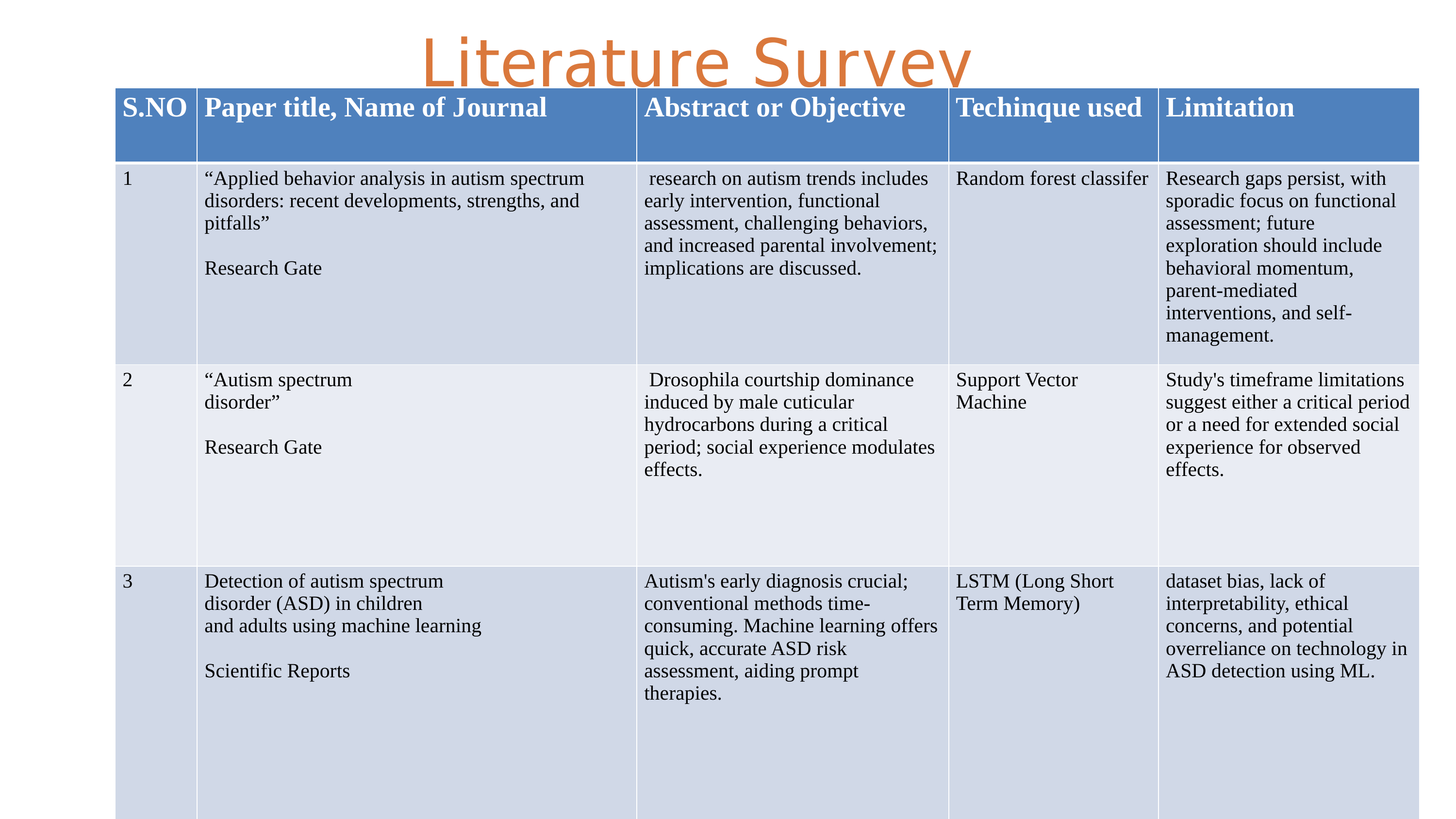

# Literature Survey
| S.NO | Paper title, Name of Journal | Abstract or Objective | Techinque used | Limitation |
| --- | --- | --- | --- | --- |
| 1 | “Applied behavior analysis in autism spectrum disorders: recent developments, strengths, and pitfalls” Research Gate | research on autism trends includes early intervention, functional assessment, challenging behaviors, and increased parental involvement; implications are discussed. | Random forest classifer | Research gaps persist, with sporadic focus on functional assessment; future exploration should include behavioral momentum, parent-mediated interventions, and self-management. |
| 2 | “Autism spectrum disorder” Research Gate | Drosophila courtship dominance induced by male cuticular hydrocarbons during a critical period; social experience modulates effects. | Support Vector Machine | Study's timeframe limitations suggest either a critical period or a need for extended social experience for observed effects. |
| 3 | Detection of autism spectrum disorder (ASD) in children and adults using machine learning Scientific Reports | Autism's early diagnosis crucial; conventional methods time-consuming. Machine learning offers quick, accurate ASD risk assessment, aiding prompt therapies. | LSTM (Long Short Term Memory) | dataset bias, lack of interpretability, ethical concerns, and potential overreliance on technology in ASD detection using ML. |